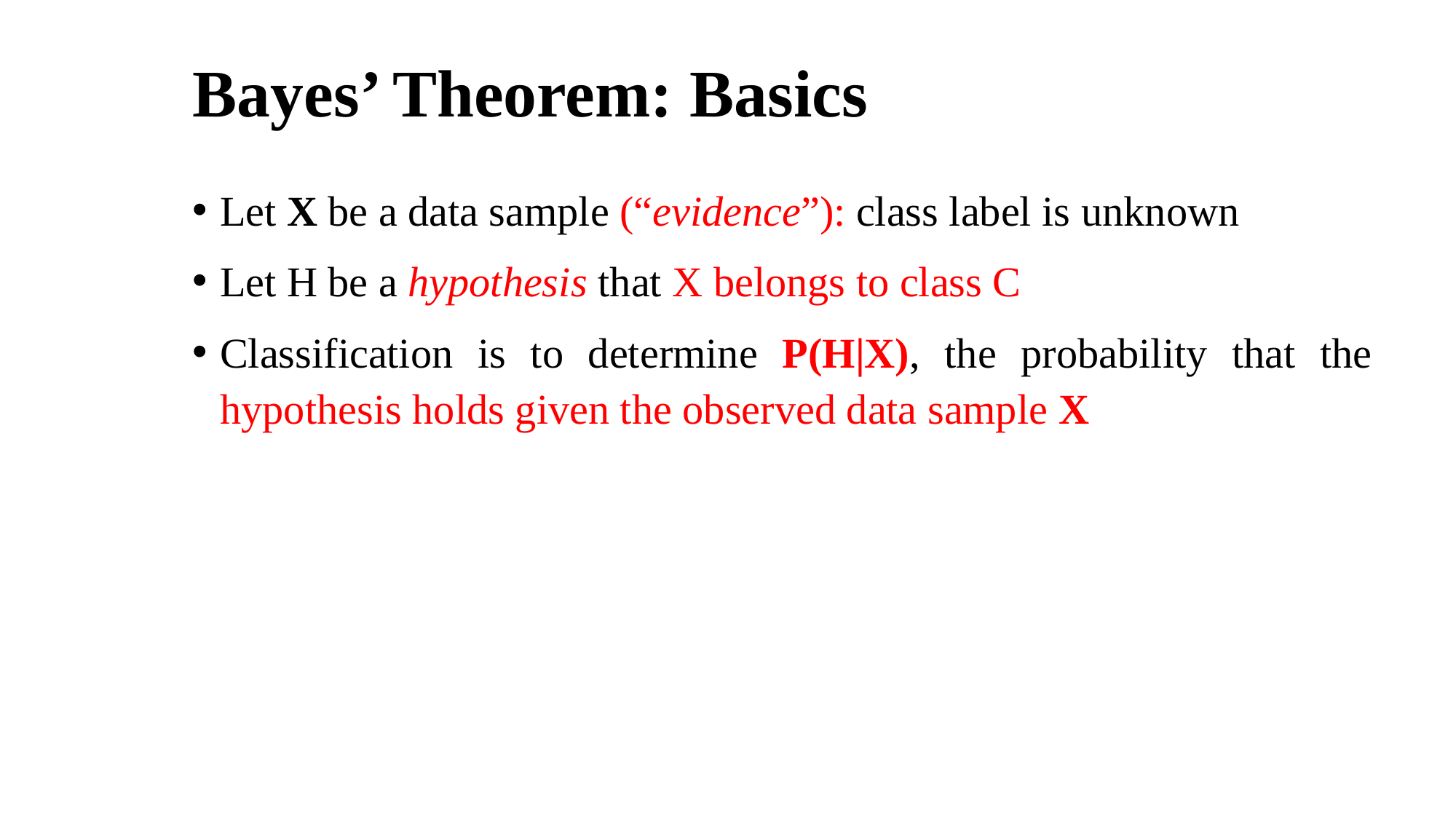

# Bayes’ Theorem: Basics
Let X be a data sample (“evidence”): class label is unknown
Let H be a hypothesis that X belongs to class C
Classification is to determine P(H|X), the probability that the hypothesis holds given the observed data sample X